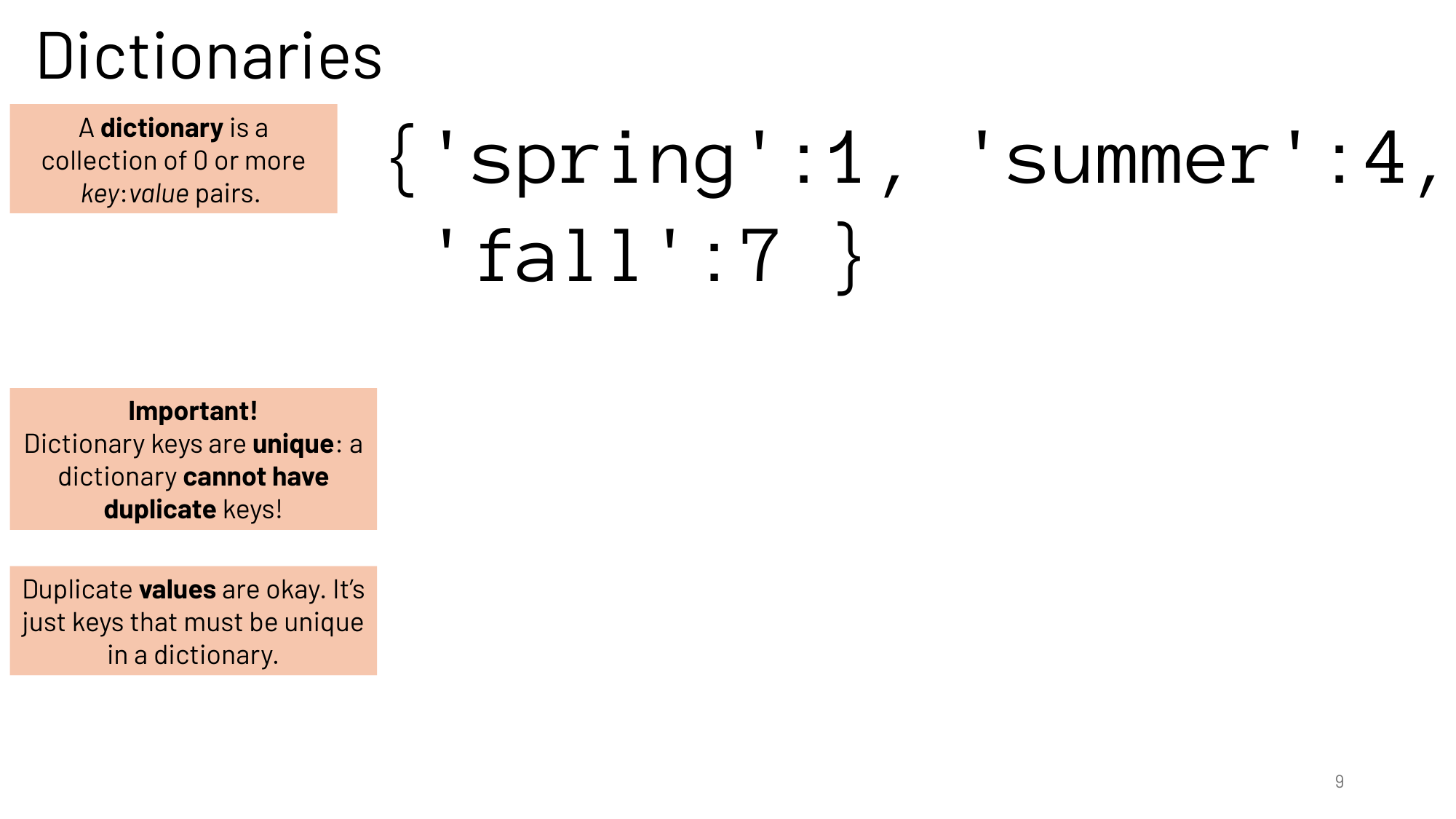

# Dictionaries
{'spring':1, 'summer':4,
 'fall':7 }
A dictionary is a collection of 0 or more key:value pairs.
Important!
Dictionary keys are unique: a dictionary cannot have duplicate keys!
Duplicate values are okay. It’s just keys that must be unique in a dictionary.
9